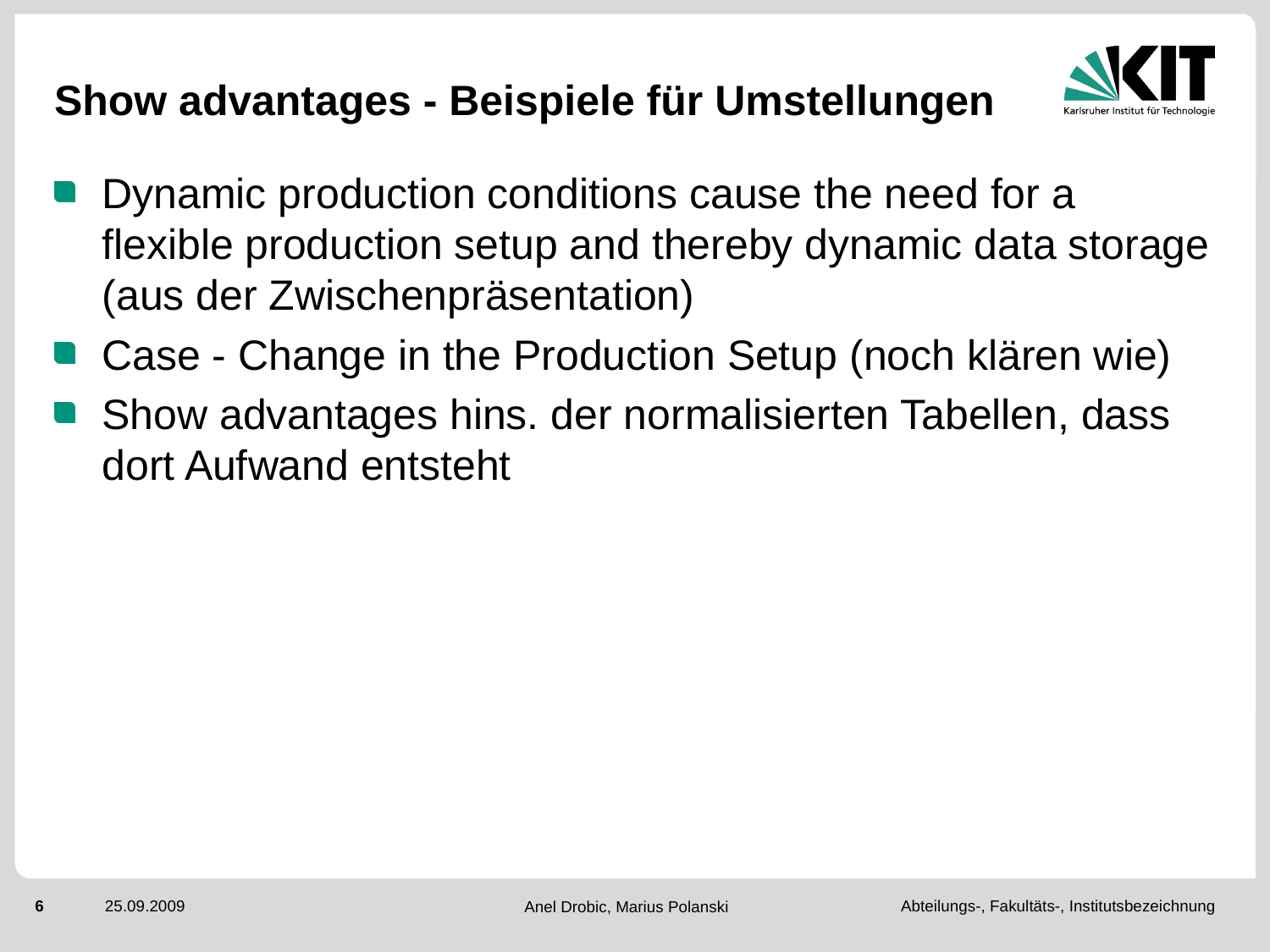

# Show advantages - Beispiele für Umstellungen
Dynamic production conditions cause the need for a flexible production setup and thereby dynamic data storage (aus der Zwischenpräsentation)
Case - Change in the Production Setup (noch klären wie)
Show advantages hins. der normalisierten Tabellen, dass dort Aufwand entsteht
6